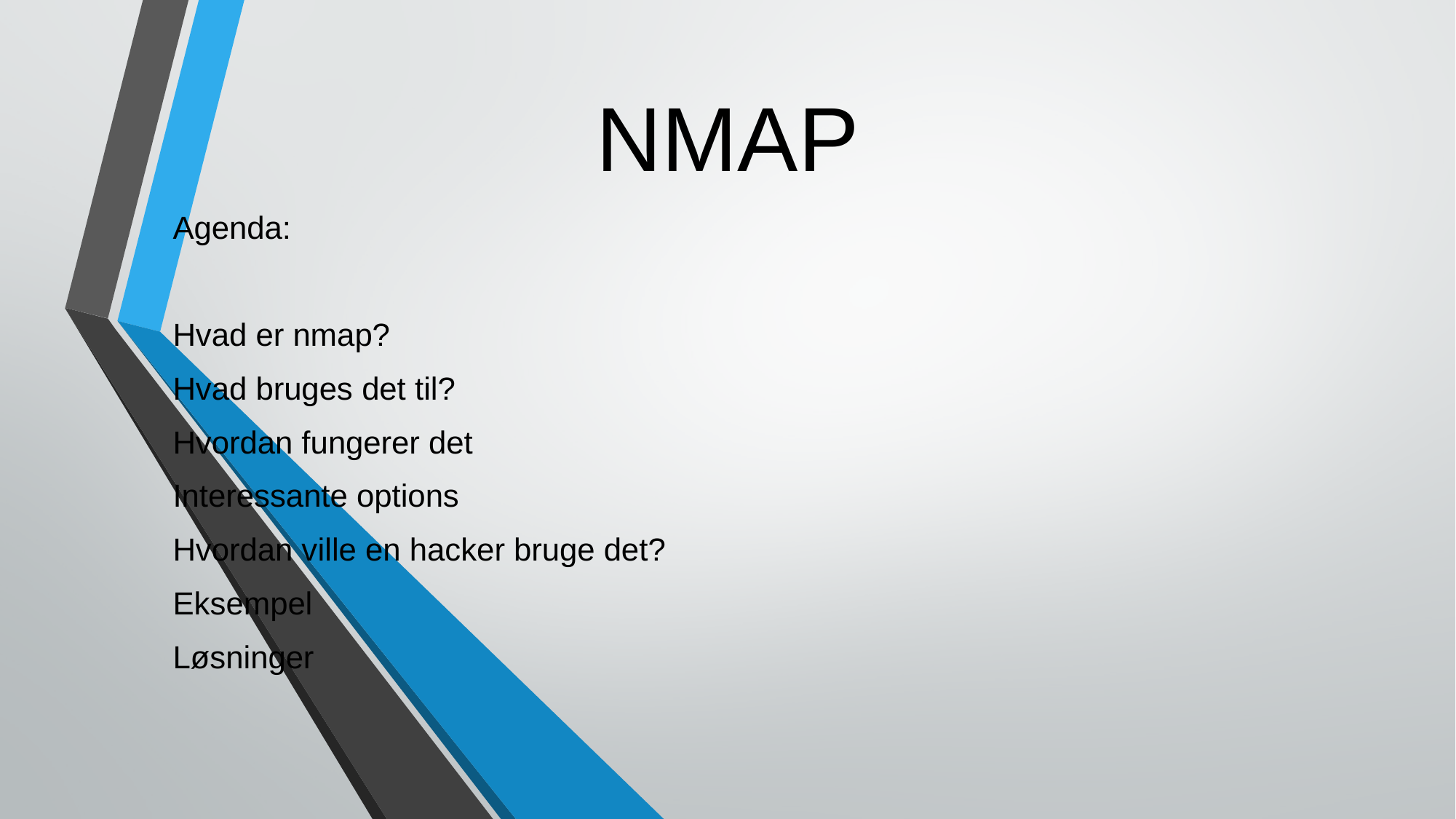

# NMAP
Agenda:

Hvad er nmap?
Hvad bruges det til?
Hvordan fungerer det
Interessante options
Hvordan ville en hacker bruge det?
Eksempel
Løsninger